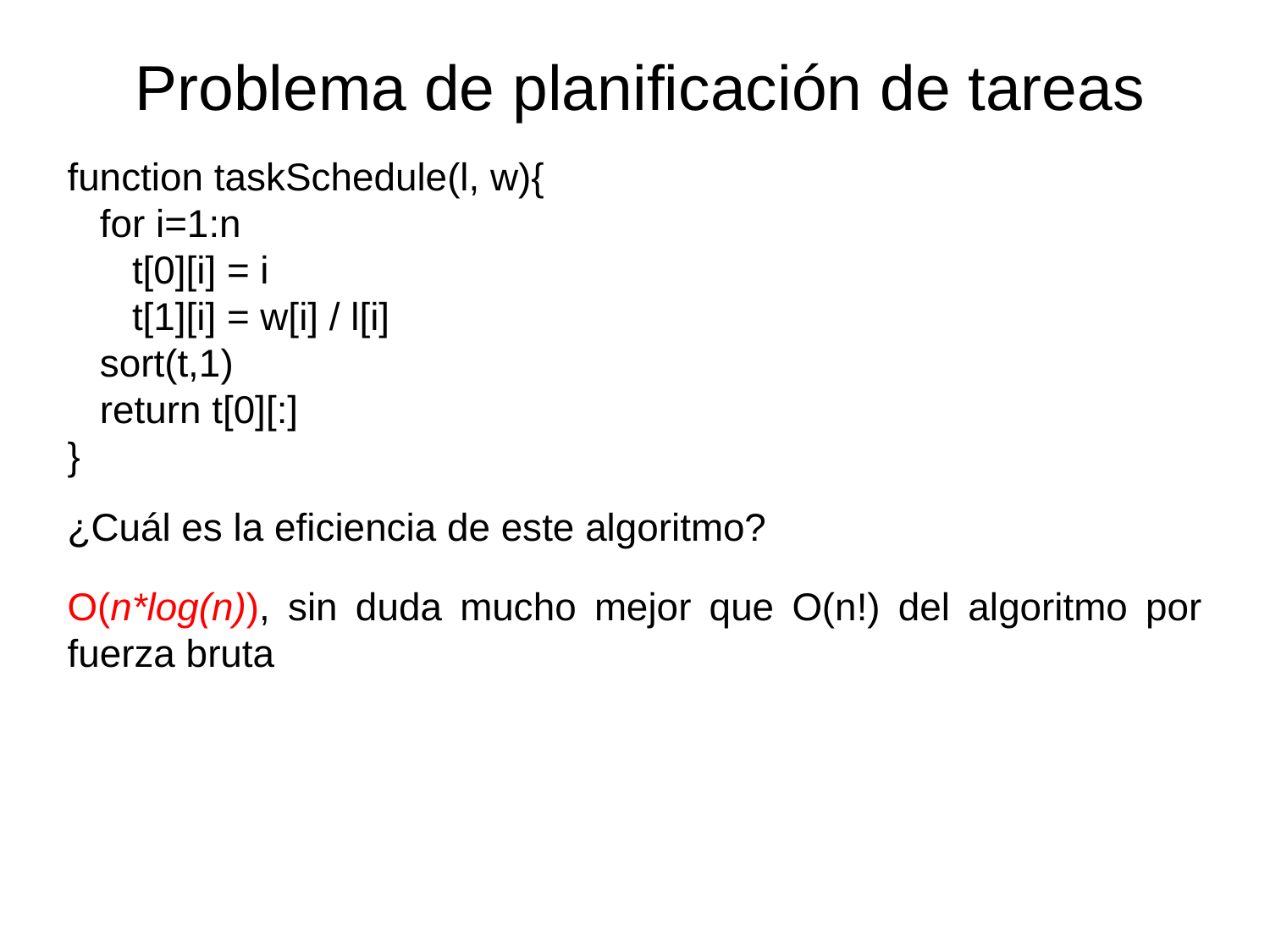

Problema de planificación de tareas
function taskSchedule(l, w){
   for i=1:n
      t[0][i] = i
      t[1][i] = w[i] / l[i]
   sort(t,1)
   return t[0][:]
}
¿Cuál es la eficiencia de este algoritmo?
O(n*log(n)), sin duda mucho mejor que O(n!) del algoritmo por fuerza bruta